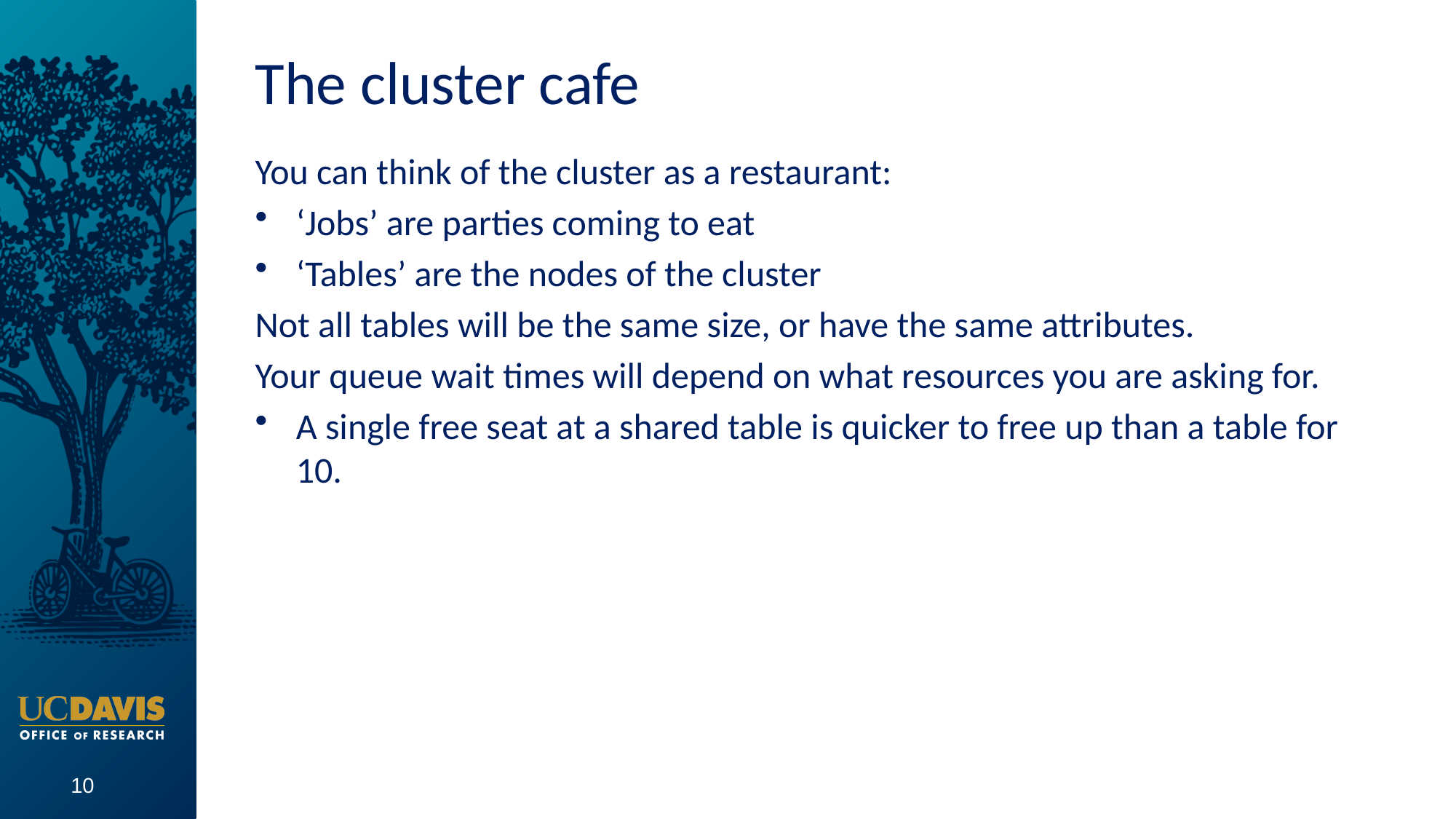

# The cluster cafe
You can think of the cluster as a restaurant:
‘Jobs’ are parties coming to eat
‘Tables’ are the nodes of the cluster
Not all tables will be the same size, or have the same attributes.
Your queue wait times will depend on what resources you are asking for.
A single free seat at a shared table is quicker to free up than a table for 10.